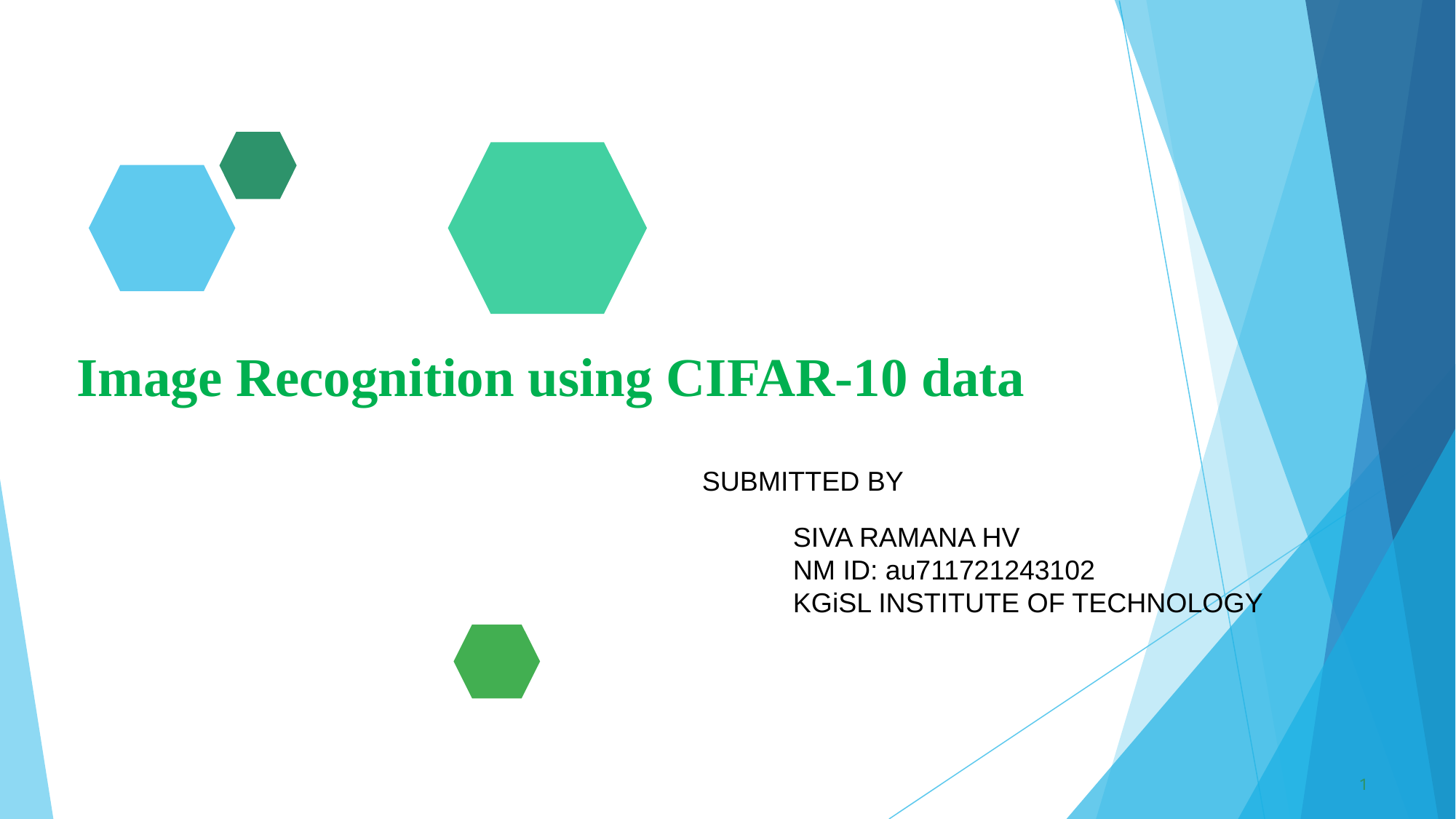

Image Recognition using CIFAR-10 data
SUBMITTED BY
SIVA RAMANA HV
NM ID: au711721243102
KGiSL INSTITUTE OF TECHNOLOGY

1